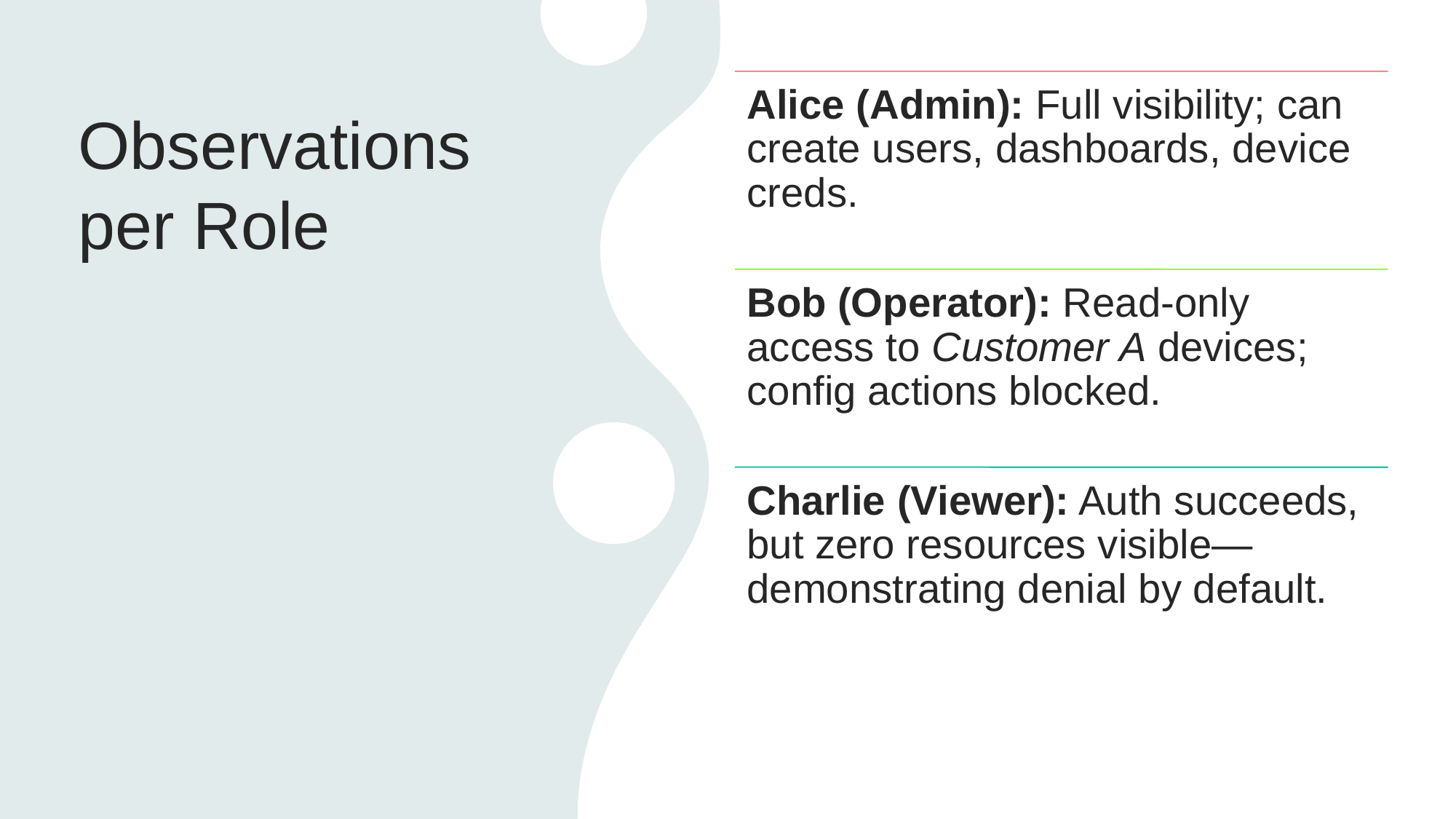

Alice (Admin): Full visibility; can create users, dashboards, device creds.
Bob (Operator): Read-only access to Customer A devices; config actions blocked.
Charlie (Viewer): Auth succeeds, but zero resources visible—demonstrating denial by default.
# Observations per Role